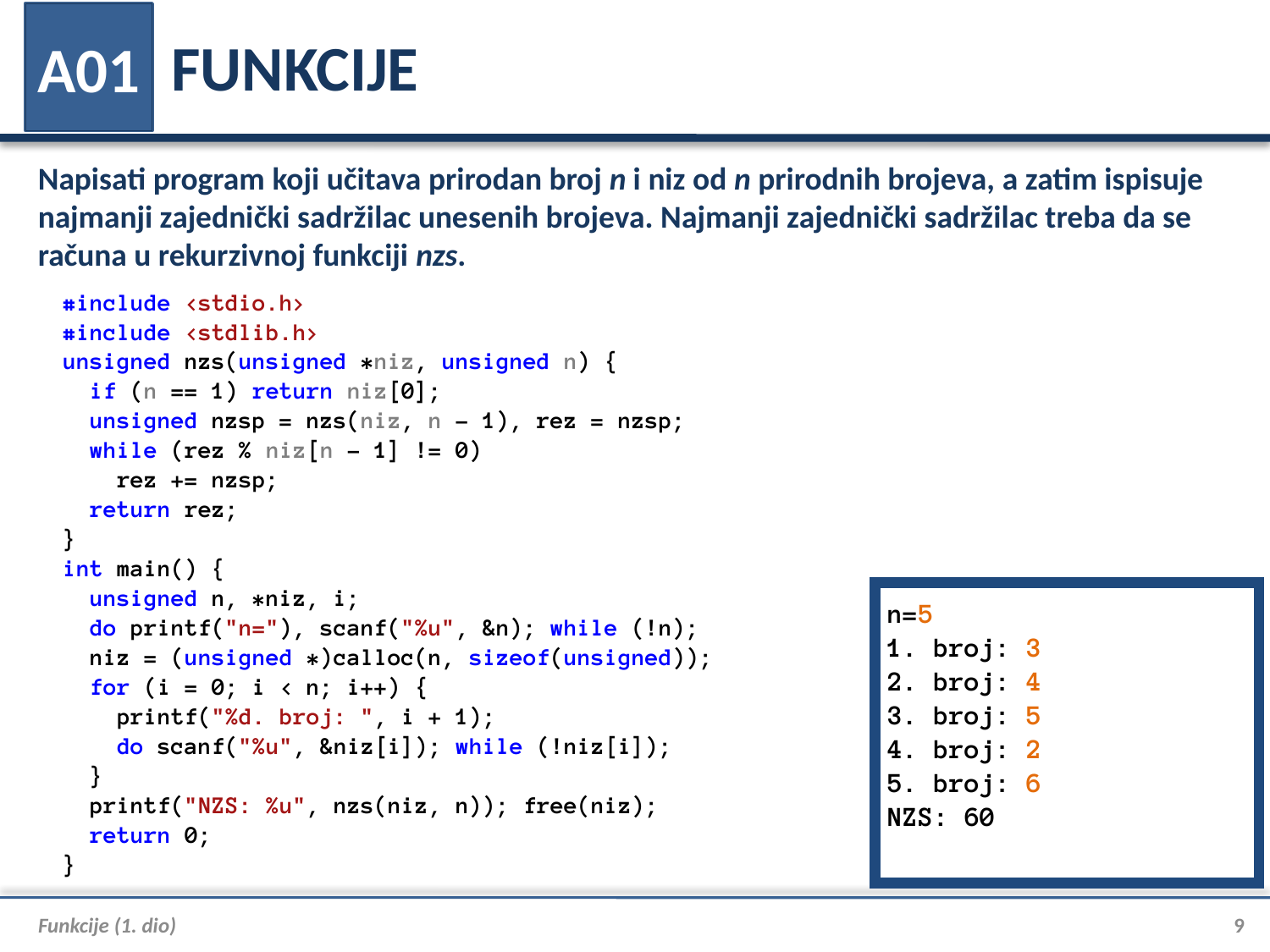

# FUNKCIJE
A01
Napisati program koji učitava prirodan broj n i niz od n prirodnih brojeva, a zatim ispisuje najmanji zajednički sadržilac unesenih brojeva. Najmanji zajednički sadržilac treba da se računa u rekurzivnoj funkciji nzs.
#include <stdio.h>
#include <stdlib.h>
unsigned nzs(unsigned *niz, unsigned n) {
  if (n == 1) return niz[0];
  unsigned nzsp = nzs(niz, n - 1), rez = nzsp;
  while (rez % niz[n - 1] != 0)
    rez += nzsp;
  return rez;
}
int main() {
  unsigned n, *niz, i;
  do printf("n="), scanf("%u", &n); while (!n);
  niz = (unsigned *)calloc(n, sizeof(unsigned));
  for (i = 0; i < n; i++) {
    printf("%d. broj: ", i + 1);
    do scanf("%u", &niz[i]); while (!niz[i]);
  }
  printf("NZS: %u", nzs(niz, n)); free(niz);
  return 0;
}
n=5
1. broj: 3
2. broj: 4
3. broj: 5
4. broj: 2
5. broj: 6
NZS: 60
Funkcije (1. dio)
9